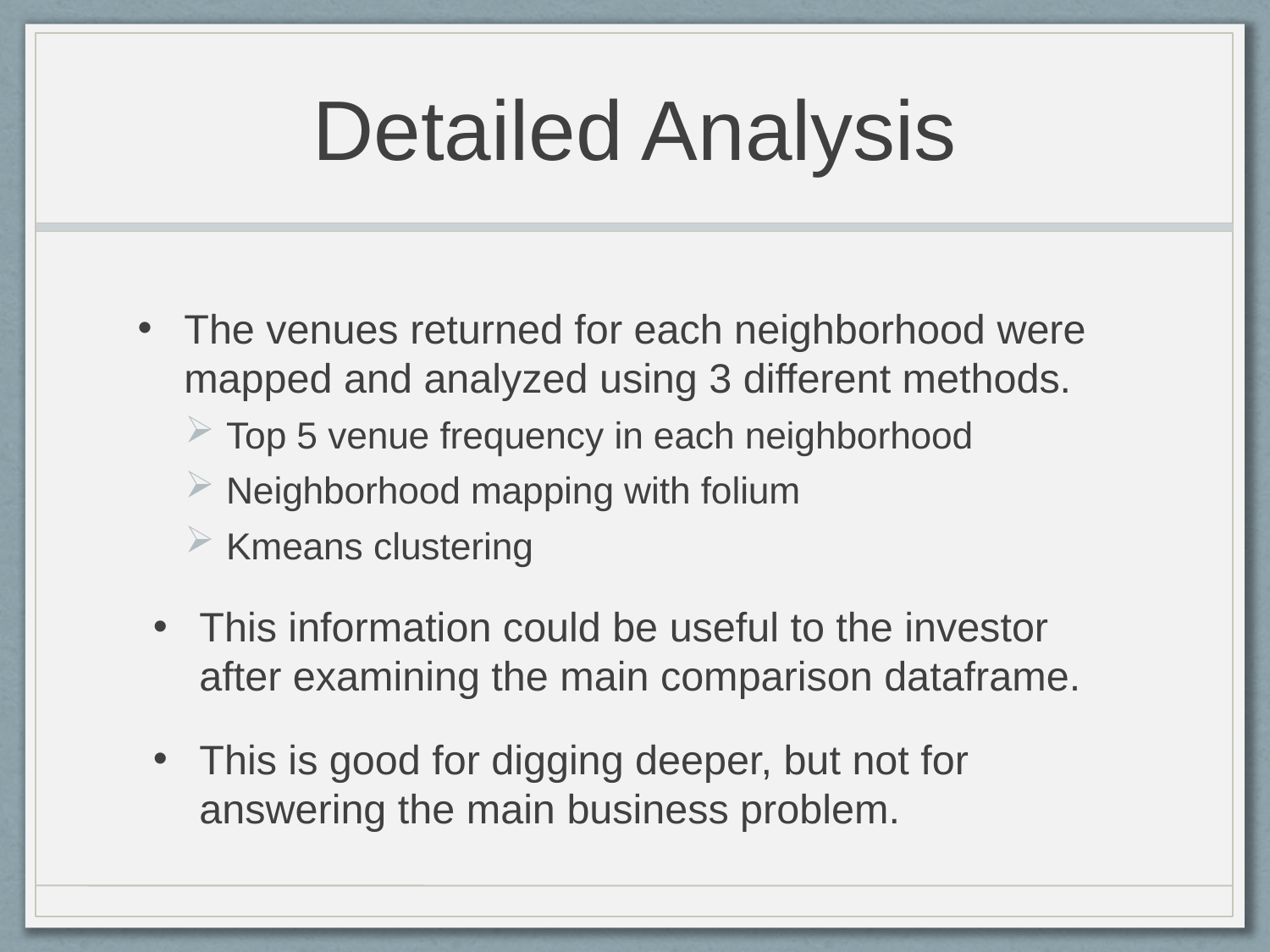

# Detailed Analysis
The venues returned for each neighborhood were mapped and analyzed using 3 different methods.
 Top 5 venue frequency in each neighborhood
 Neighborhood mapping with folium
 Kmeans clustering
This information could be useful to the investor after examining the main comparison dataframe.
This is good for digging deeper, but not for answering the main business problem.